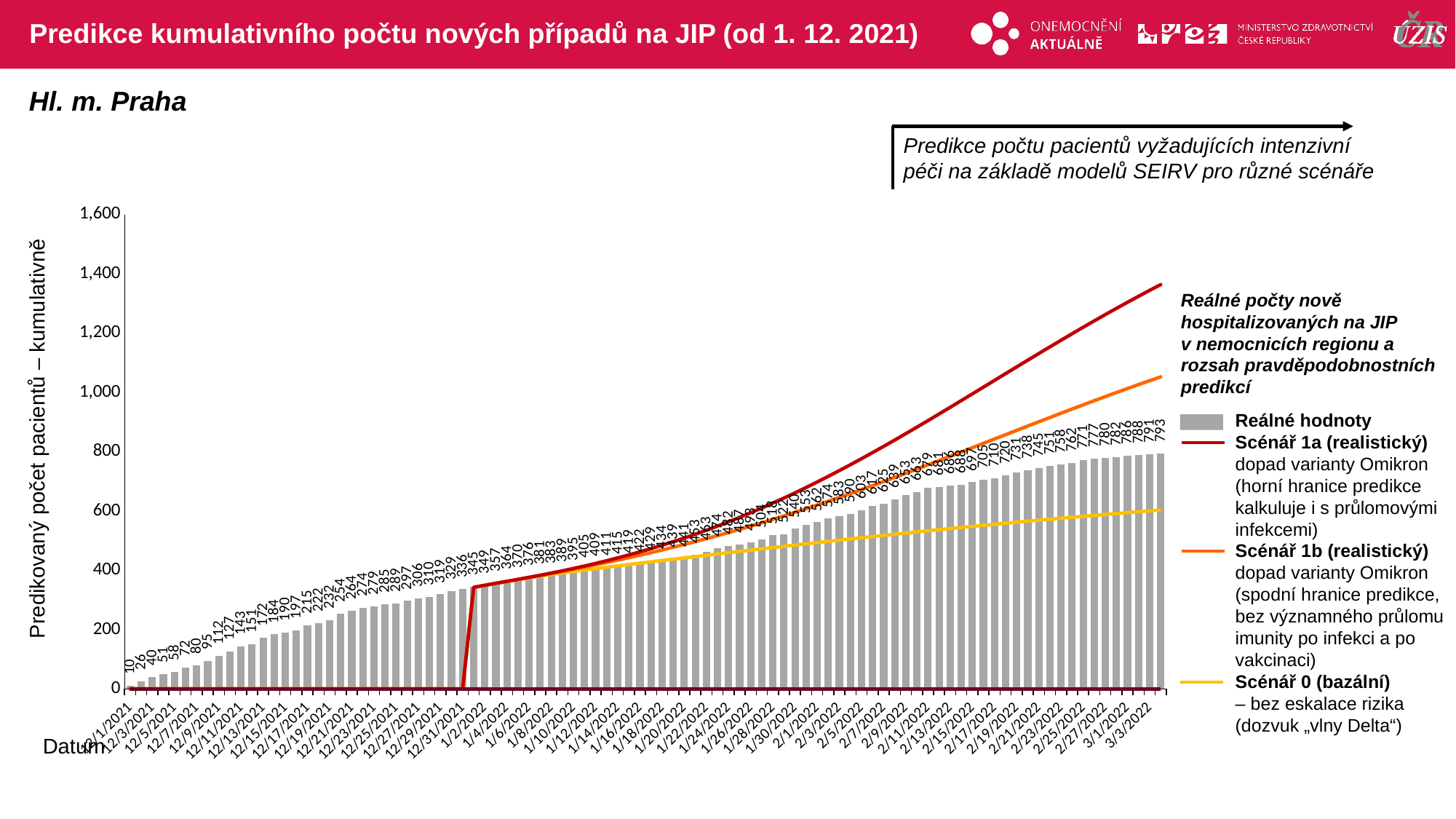

# Predikce kumulativního počtu nových případů na JIP (od 1. 12. 2021)
Hl. m. Praha
Predikce počtu pacientů vyžadujících intenzivní péči na základě modelů SEIRV pro různé scénáře

### Chart

| Category |  |  |  |  |  |
|---|---|---|---|---|---|
| 44531 | 10.0 | None | None | None | None |
| 44532 | 26.0 | None | None | None | None |
| 44533 | 40.0 | None | None | None | None |
| 44534 | 51.0 | None | None | None | None |
| 44535 | 58.0 | None | None | None | None |
| 44536 | 72.0 | None | None | None | None |
| 44537 | 80.0 | None | None | None | None |
| 44538 | 95.0 | None | None | None | None |
| 44539 | 112.0 | None | None | None | None |
| 44540 | 127.0 | None | None | None | None |
| 44541 | 143.0 | None | None | None | None |
| 44542 | 151.0 | None | None | None | None |
| 44543 | 172.0 | None | None | None | None |
| 44544 | 184.0 | None | None | None | None |
| 44545 | 190.0 | None | None | None | None |
| 44546 | 197.0 | None | None | None | None |
| 44547 | 215.0 | None | None | None | None |
| 44548 | 222.0 | None | None | None | None |
| 44549 | 232.0 | None | None | None | None |
| 44550 | 254.0 | None | None | None | None |
| 44551 | 264.0 | None | None | None | None |
| 44552 | 274.0 | None | None | None | None |
| 44553 | 279.0 | None | None | None | None |
| 44554 | 285.0 | None | None | None | None |
| 44555 | 289.0 | None | None | None | None |
| 44556 | 297.0 | None | None | None | None |
| 44557 | 306.0 | None | None | None | None |
| 44558 | 310.0 | None | None | None | None |
| 44559 | 319.0 | None | None | None | None |
| 44560 | 329.0 | None | None | None | None |
| 44561 | 336.0 | None | None | None | None |
| 44562 | 345.0 | 342.2981505792237 | 342.2981505792237 | 342.2981505792237 | None |
| 44563 | 349.0 | 349.30851464157917 | 349.30851464157917 | 349.30851464157917 | None |
| 44564 | 357.0 | 356.03909079587714 | 356.03909079587714 | 356.03909079587714 | None |
| 44565 | 364.0 | 362.4979042369489 | 362.59209868218437 | 362.6862931274198 | None |
| 44566 | 370.0 | 368.69298000940654 | 369.1559271909717 | 369.39212294932264 | None |
| 44567 | 376.0 | 374.6390181988784 | 375.795790333436 | 376.25002203857883 | None |
| 44568 | 381.0 | 380.3434398207645 | 382.54053170023684 | 383.3176775765108 | None |
| 44569 | 383.0 | 385.8136353362944 | 389.4121047865487 | 390.63899655346194 | None |
| 44570 | 389.0 | 391.0569472394764 | 396.4293360246998 | 398.251631834093 | None |
| 44571 | 395.0 | 396.08065446367925 | 403.6092809031938 | 406.18969439540984 | None |
| 44572 | 405.0 | 400.94720240734733 | 410.967557305811 | 414.4844200049731 | None |
| 44573 | 409.0 | 405.70313029782255 | 418.51821954112444 | 423.1639172799289 | None |
| 44574 | 411.0 | 410.37692642036416 | 426.2728779832576 | 432.2514069685241 | None |
| 44575 | 415.0 | 414.98686099994524 | 434.2417321839365 | 441.7672881742115 | None |
| 44576 | 419.0 | 419.5455861345097 | 442.4337077150686 | 451.7294120408052 | None |
| 44577 | 422.0 | 424.0627416517531 | 450.85648835118474 | 462.15314611736494 | None |
| 44578 | 429.0 | 428.5460840879055 | 459.5168836917623 | 473.0521096028489 | None |
| 44579 | 434.0 | 433.0018837352707 | 468.42086934173386 | 484.43825370712085 | None |
| 44580 | 439.0 | 437.4349913185447 | 477.5735993692251 | 496.3218865664336 | None |
| 44581 | 441.0 | 441.84841719921764 | 486.9796762297215 | 508.7122130917553 | None |
| 44582 | 453.0 | 446.24405428508527 | 496.64270539115756 | 521.6164442189556 | None |
| 44583 | 463.0 | 450.6228748700097 | 506.5654818491836 | 535.0401699393359 | None |
| 44584 | 474.0 | 454.98505080411275 | 516.7499709846691 | 548.9873210146364 | None |
| 44585 | 482.0 | 459.3302575817263 | 527.1973274859539 | 563.4602068215344 | None |
| 44586 | 487.0 | 463.6577766672729 | 537.9078782043938 | 578.4594810627439 | None |
| 44587 | 493.0 | 467.96658169357505 | 548.8810768873245 | 593.9840512329342 | None |
| 44588 | 504.0 | 472.2555629883106 | 560.1154889933873 | 610.0310482493879 | None |
| 44589 | 518.0 | 476.5233230008959 | 571.6086247421865 | 626.5954925513159 | None |
| 44590 | 522.0 | 480.7683422975021 | 583.3569360354562 | 643.6702879421841 | None |
| 44591 | 540.0 | 484.989022918125 | 595.355927804088 | 661.2464442837764 | None |
| 44592 | 553.0 | 489.1837501794376 | 607.6000115035879 | 679.3127844871052 | None |
| 44593 | 562.0 | 493.3509273575073 | 620.082405523531 | 697.8557453313202 | None |
| 44594 | 574.0 | 497.4889918217393 | 632.7952681702316 | 716.8596434290496 | None |
| 44595 | 583.0 | 501.59644732802985 | 645.729646985444 | 736.3065738638039 | None |
| 44596 | 590.0 | 505.6717945153428 | 658.8753901402143 | 756.1762329776728 | None |
| 44597 | 603.0 | 509.7135578482668 | 672.221212046082 | 776.4460495937376 | None |
| 44598 | 617.0 | 513.7203775022447 | 685.7547453149957 | 797.0912889358939 | None |
| 44599 | 625.0 | 517.6909414045365 | 699.4625932323585 | 818.0851575749475 | None |
| 44600 | 639.0 | 521.6239409111184 | 713.3303887968232 | 839.3989215082065 | None |
| 44601 | 653.0 | 525.5183153892381 | 727.34340088537 | 861.003118489629 | None |
| 44602 | 663.0 | 529.3731879753607 | 741.4864842082467 | 882.8674579397104 | None |
| 44603 | 679.0 | 533.1877569323318 | 755.744021044591 | 904.9607044167279 | None |
| 44604 | 681.0 | 536.9612975557912 | 770.0999390829198 | 927.2507132977138 | None |
| 44605 | 686.0 | 540.6931625089478 | 784.5377706322276 | 949.7045492006583 | None |
| 44606 | 688.0 | 544.3827813653145 | 799.0407333261421 | 972.2886473928169 | None |
| 44607 | 697.0 | 548.0296591318004 | 813.5918197243487 | 994.968992993559 | None |
| 44608 | 705.0 | 551.6333729540071 | 828.1738881620458 | 1017.7113026732827 | None |
| 44609 | 710.0 | 555.1935673028881 | 842.7697521404262 | 1040.4812034343724 | None |
| 44610 | 720.0 | 558.7099466888699 | 857.3622629716015 | 1063.244397901051 | None |
| 44611 | 731.0 | 562.1822702452977 | 871.9343974407744 | 1085.9668396437257 | None |
| 44612 | 738.0 | 565.6103467740043 | 886.4693446878321 | 1108.61490694217 | None |
| 44613 | 745.0 | 568.9940301511965 | 900.9505908948582 | 1131.1555721605512 | None |
| 44614 | 751.0 | 572.3332156170984 | 915.3620026646664 | 1153.5565685044965 | None |
| 44615 | 758.0 | 575.6278363451702 | 929.687906315579 | 1175.7865486106518 | None |
| 44616 | 762.0 | 578.8778604916672 | 943.913162684698 | 1197.8152341532175 | None |
| 44617 | 771.0 | 582.0832890085222 | 958.0232379023405 | 1219.6135573928327 | None |
| 44618 | 777.0 | 585.2441528984031 | 972.0042652775528 | 1241.1537849475856 | None |
| 44619 | 780.0 | 588.3605111234157 | 985.8431016333059 | 1262.40963046342 | None |
| 44620 | 782.0 | 591.43244873572 | 999.5273764105524 | 1283.3563528222417 | None |
| 44621 | 786.0 | 594.4600752878164 | 1013.0455334989595 | 1303.9708398033847 | None |
| 44622 | 788.0 | 597.4435233996226 | 1026.3868653442587 | 1324.231676298312 | None |
| 44623 | 791.0 | 600.3829474698758 | 1039.5415392438983 | 1344.1191969019203 | None |
| 44624 | 793.0 | 603.2785226371648 | 1052.5006162195994 | 1363.615523657651 | None |
|  | None | None | None | None | None |
|  | None | None | None | None | None |
Reálné počty nově hospitalizovaných na JIP v nemocnicích regionu a rozsah pravděpodobnostních predikcí
Reálné hodnoty
Scénář 1a (realistický)  dopad varianty Omikron (horní hranice predikce kalkuluje i s průlomovými infekcemi)
Scénář 1b (realistický)   dopad varianty Omikron (spodní hranice predikce, bez významného průlomu imunity po infekci a po vakcinaci)
Scénář 0 (bazální)
– bez eskalace rizika (dozvuk „vlny Delta“)

Predikovaný počet pacientů – kumulativně
Datum